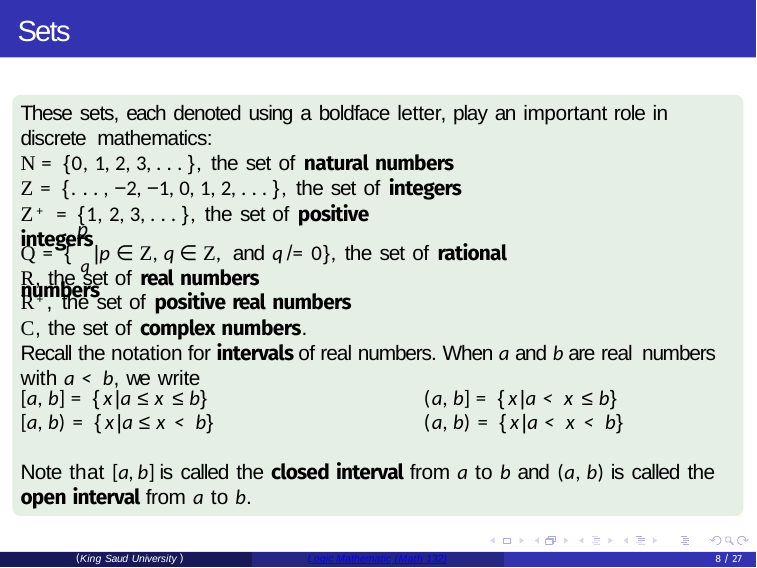

# Sets

These sets, each denoted using a boldface letter, play an important role in discrete  mathematics:
N = {0, 1, 2, 3, . . . }, the set of natural numbers
Z = {. . . , −2, −1, 0, 1, 2, . . . }, the set of integers
Z+ = {1, 2, 3, . . . }, the set of positive integers
p
Q = { q |p ∈ Z, q ∈ Z, and q ̸= 0}, the set of rational numbers
R, the set of real numbers
R+, the set of positive real numbers
C, the set of complex numbers.
Recall the notation for intervals of real numbers. When a and b are real numbers  with a < b, we write
[a, b] = {x|a ≤ x ≤ b}	(a, b] = {x|a < x ≤ b}
[a, b) = {x|a ≤ x < b}	(a, b) = {x|a < x < b}
Note that [a, b] is called the closed interval from a to b and (a, b) is called the
open interval from a to b.

(King Saud University )
Logic Mathematic (Math 132)
8 / 27